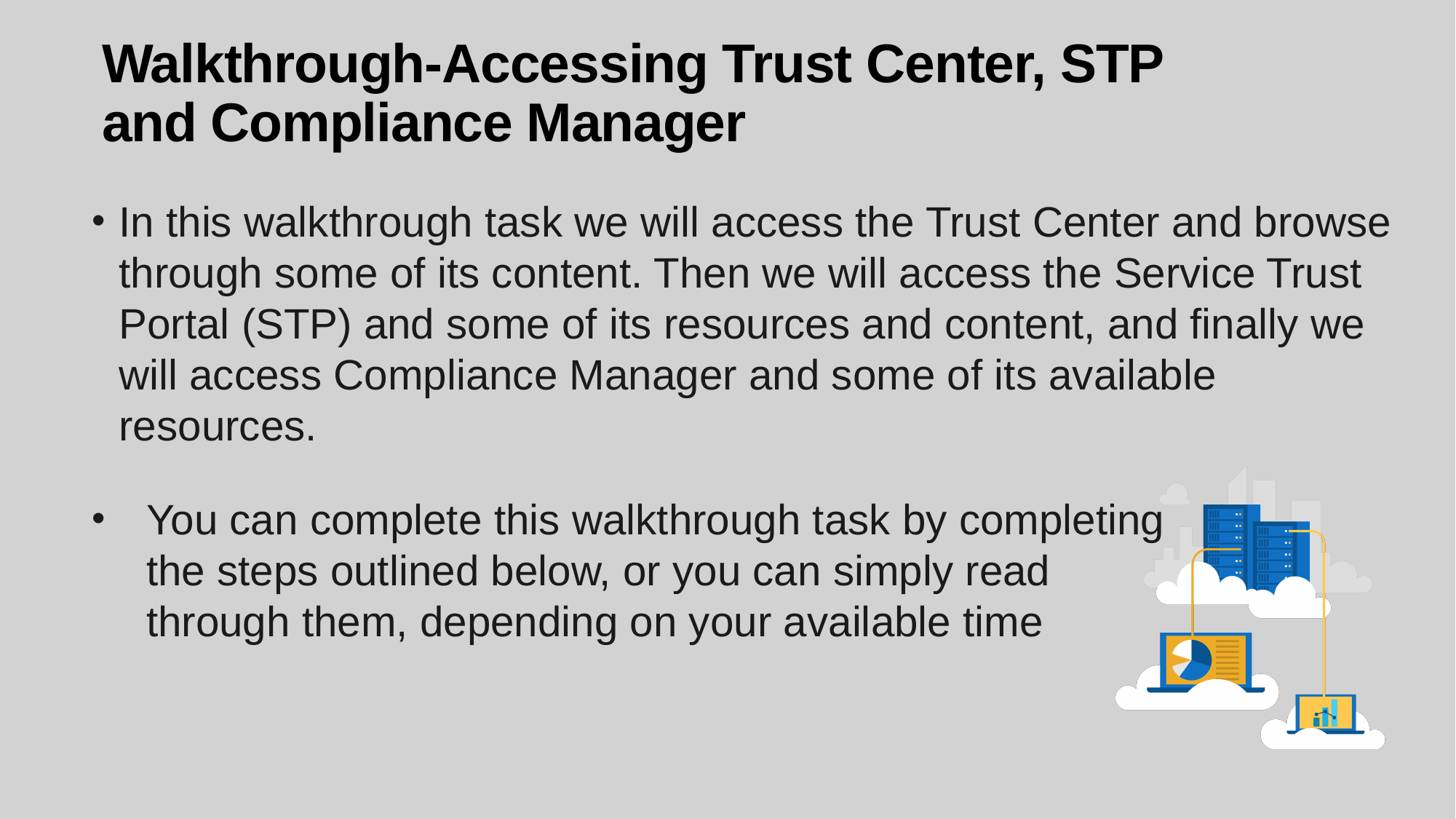

# Walkthrough-Accessing Trust Center, STP and Compliance Manager
In this walkthrough task we will access the Trust Center and browse through some of its content. Then we will access the Service Trust Portal (STP) and some of its resources and content, and finally we will access Compliance Manager and some of its available resources.

You can complete this walkthrough task by completing the steps outlined below, or you can simply read through them, depending on your available time